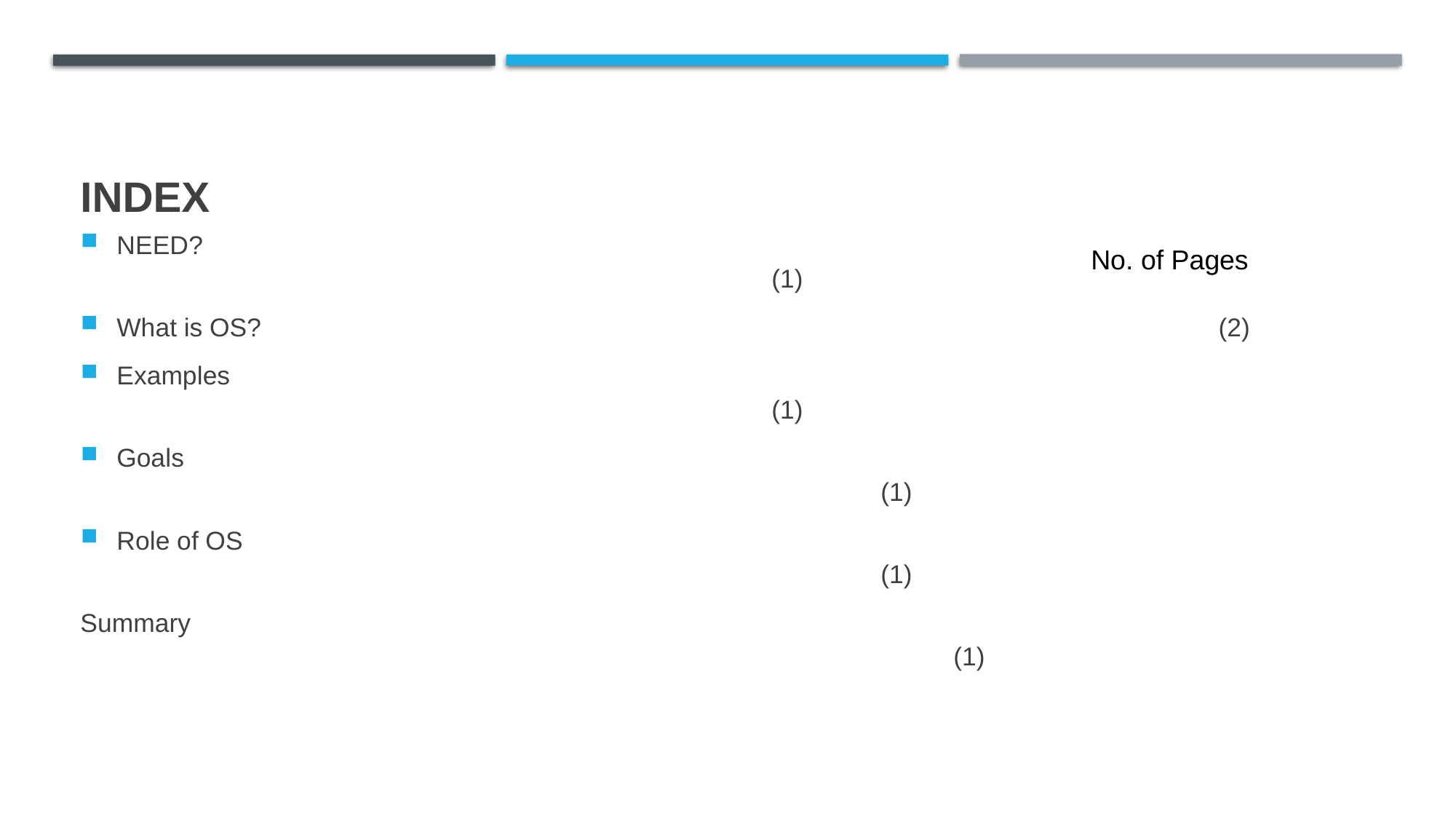

# INDEX
No. of Pages
NEED?  																	(1)
What is OS?                                                                                                                                       (2)
Examples                    															(1)
Goals 																		(1)
Role of OS 		 															(1)
Summary																		(1)